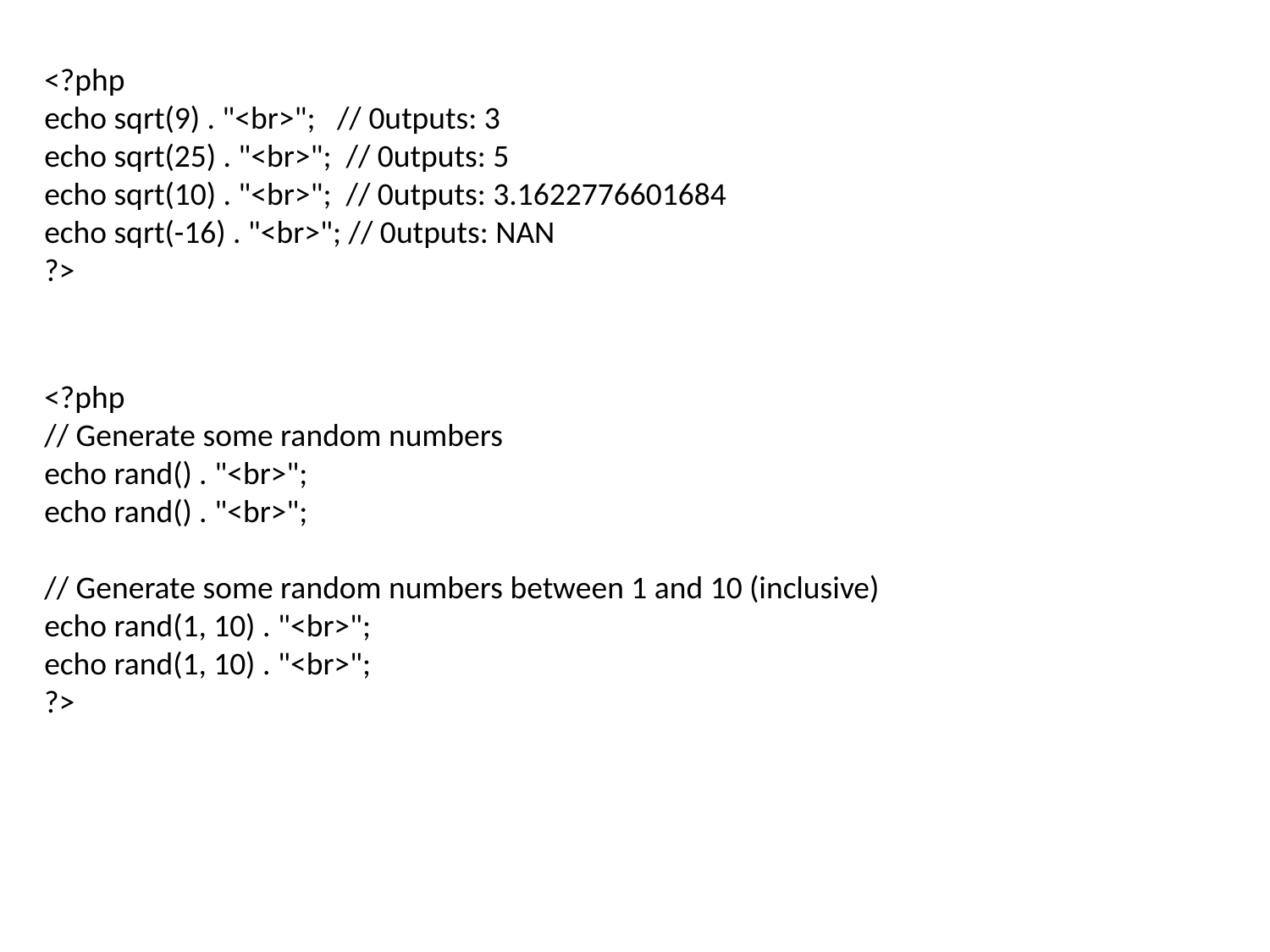

<?php
echo sqrt(9) . "<br>";   // 0utputs: 3
echo sqrt(25) . "<br>";  // 0utputs: 5
echo sqrt(10) . "<br>";  // 0utputs: 3.1622776601684
echo sqrt(-16) . "<br>"; // 0utputs: NAN
?>
<?php
// Generate some random numbers
echo rand() . "<br>";
echo rand() . "<br>";

// Generate some random numbers between 1 and 10 (inclusive)
echo rand(1, 10) . "<br>";
echo rand(1, 10) . "<br>";
?>